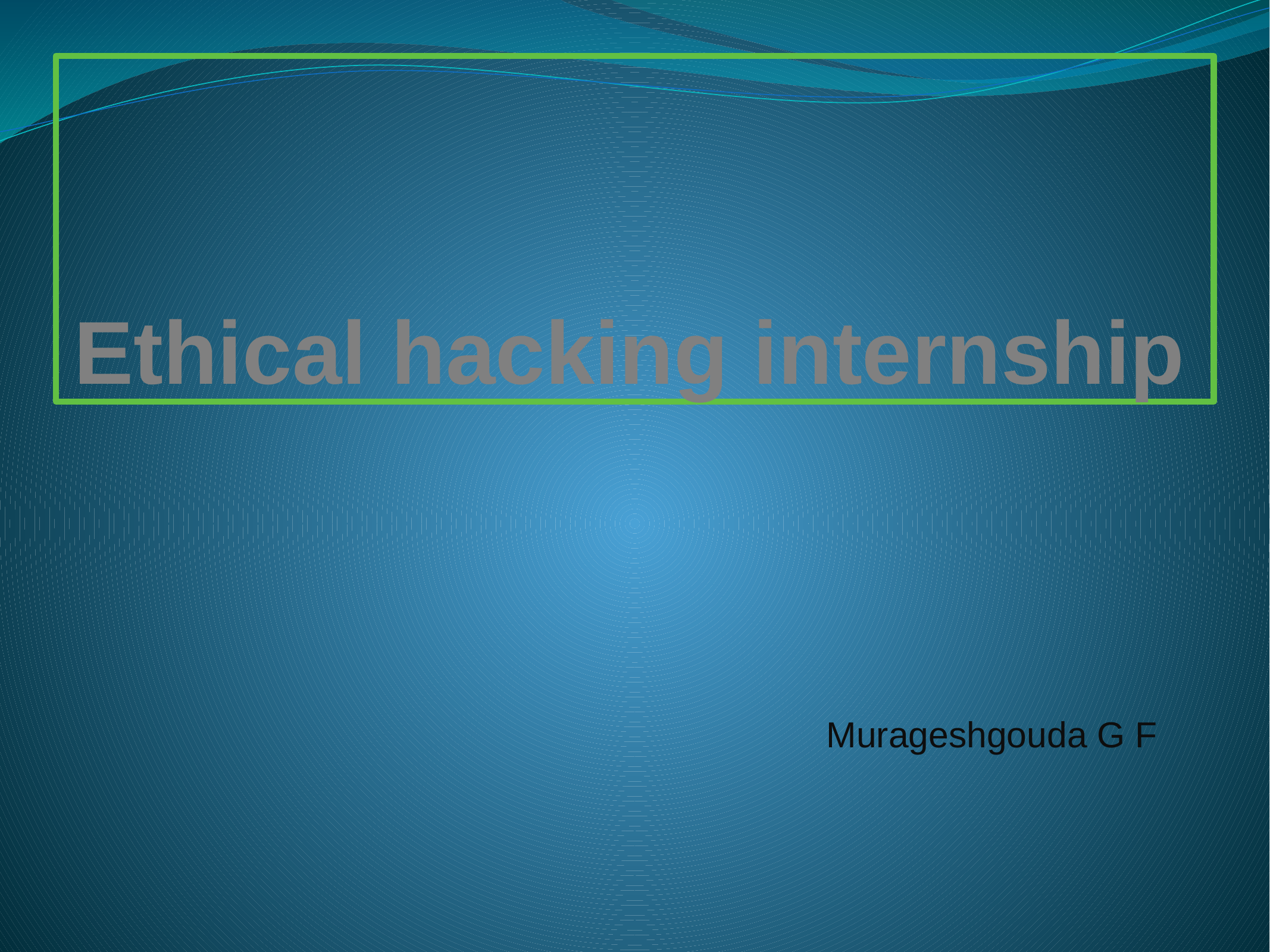

# Ethical hacking internship

                                Murageshgouda G F